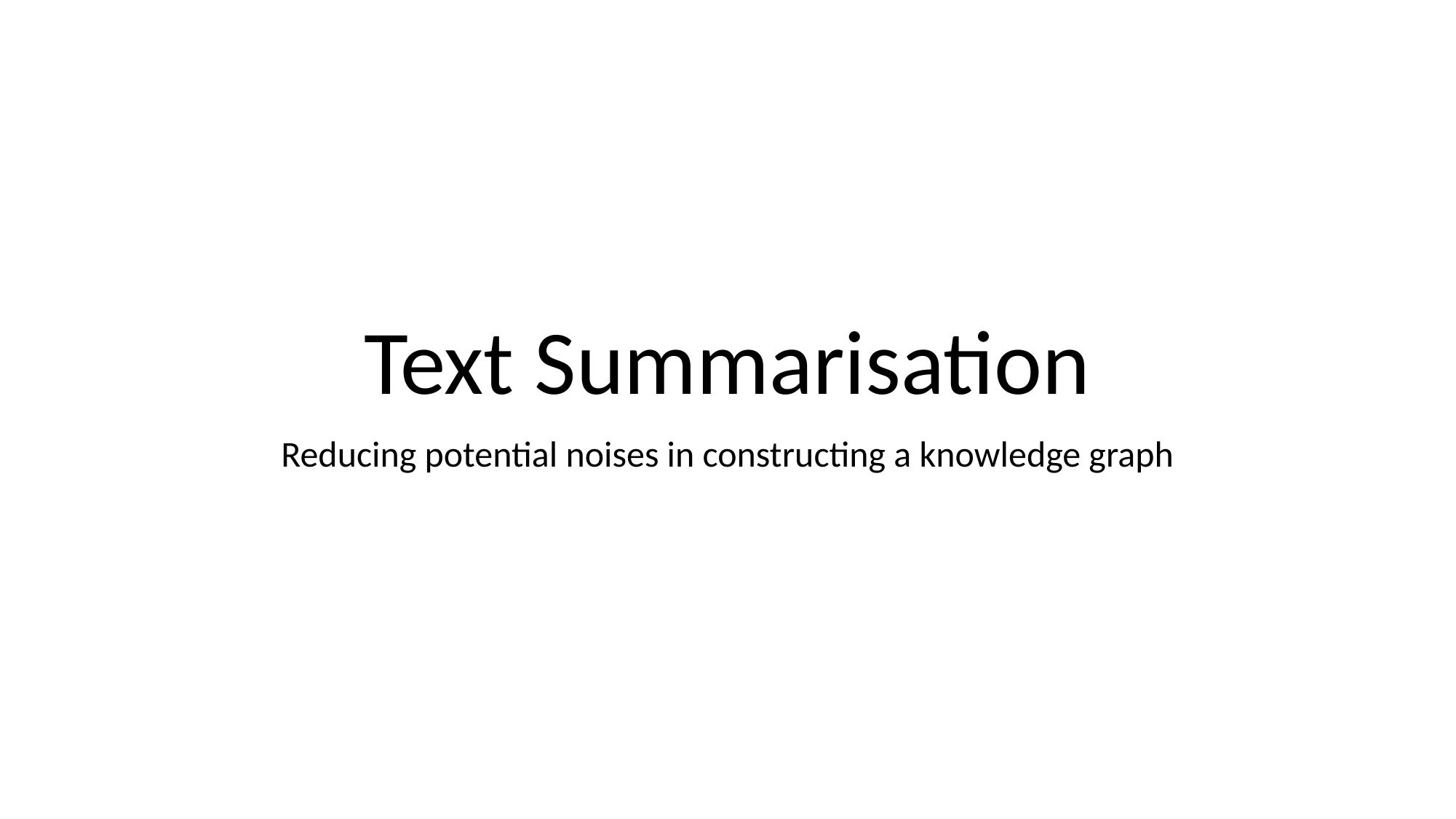

# Text Summarisation
Reducing potential noises in constructing a knowledge graph